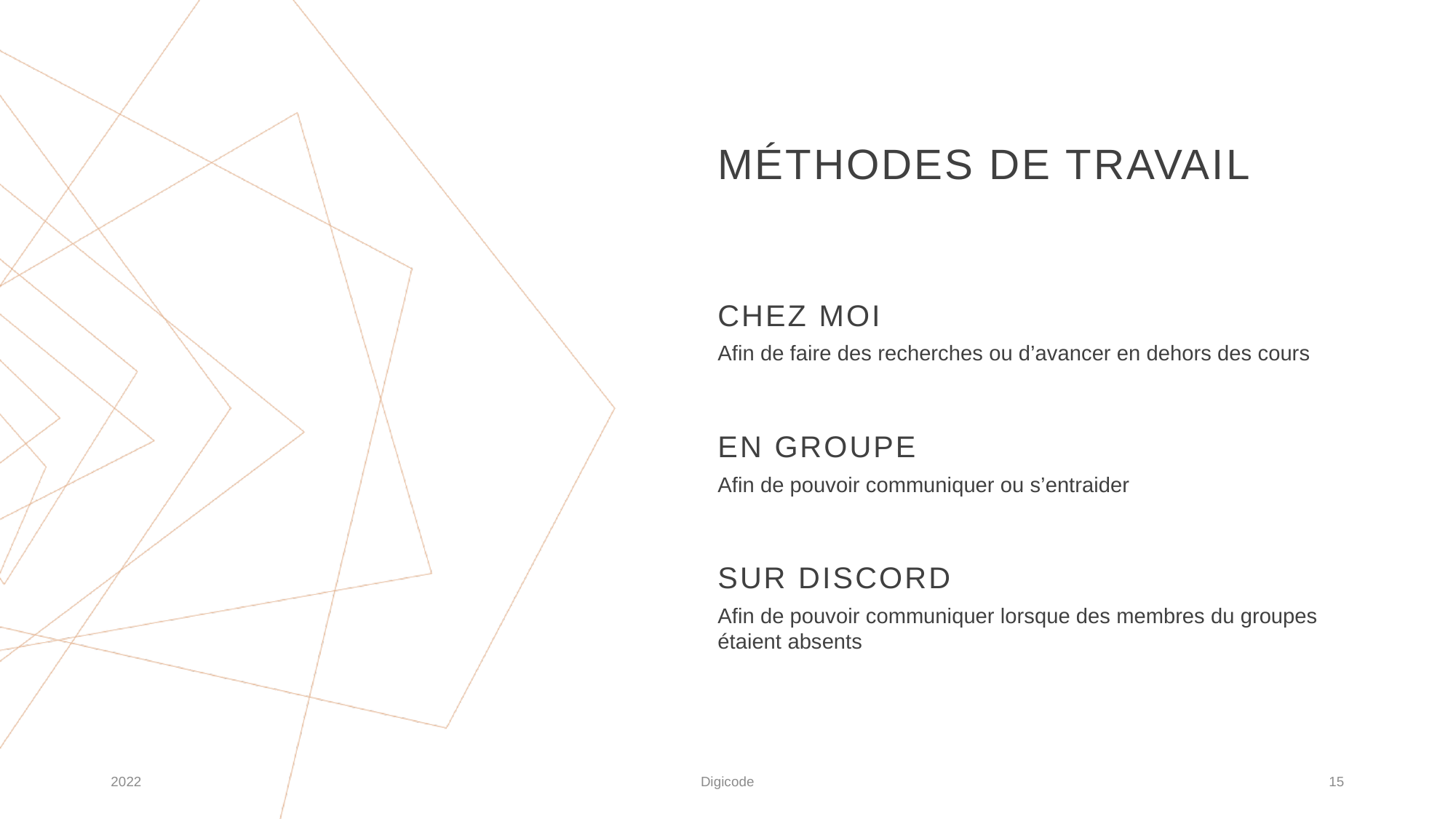

# Méthodes DE TRAVAIL
Chez moi
Afin de faire des recherches ou d’avancer en dehors des cours
En groupe
Afin de pouvoir communiquer ou s’entraider
SUR discord
Afin de pouvoir communiquer lorsque des membres du groupes étaient absents
2022
Digicode
15